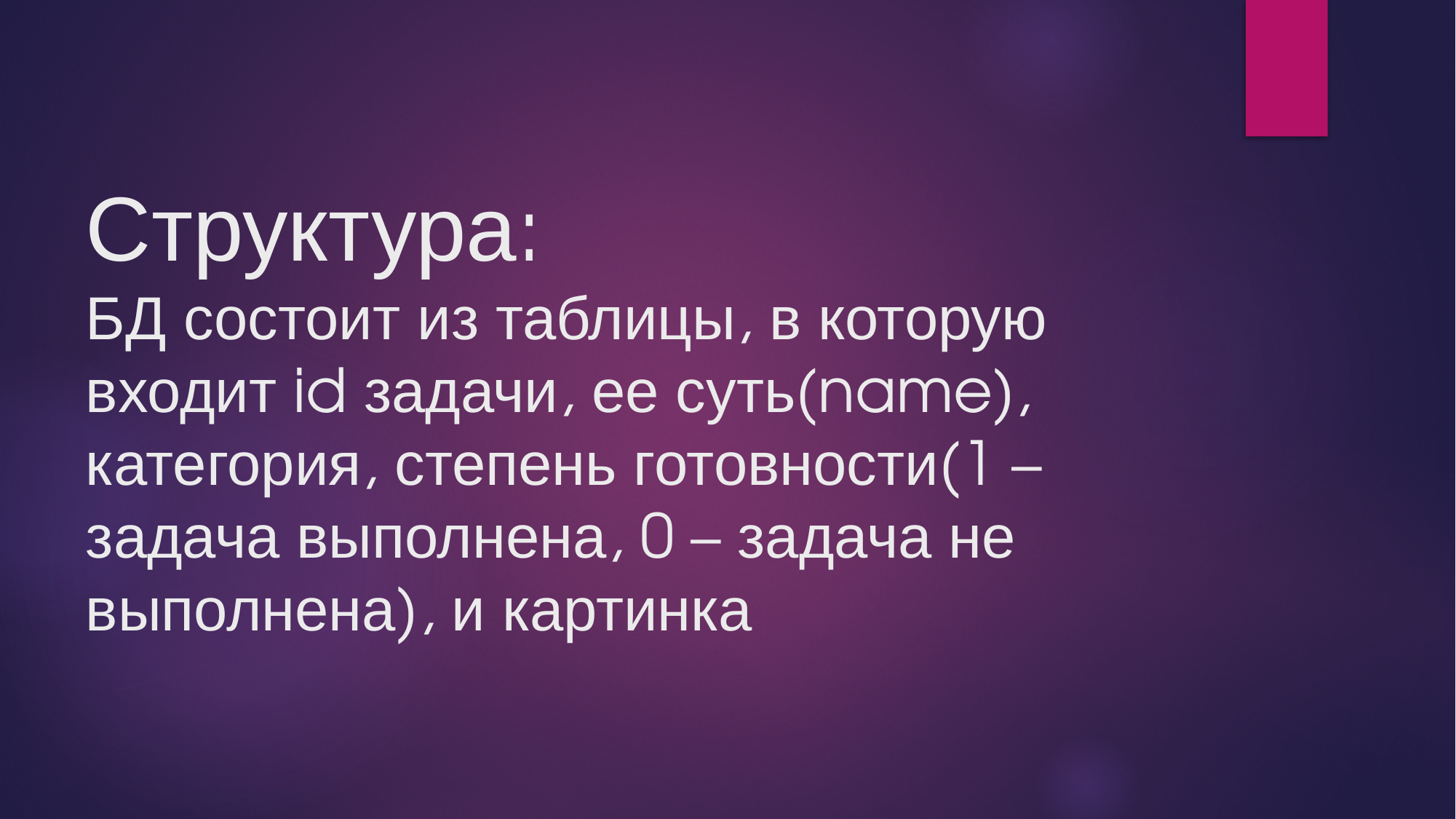

# Структура: БД состоит из таблицы, в которую входит id задачи, ее суть(name), категория, степень готовности(1 – задача выполнена, 0 – задача не выполнена), и картинка